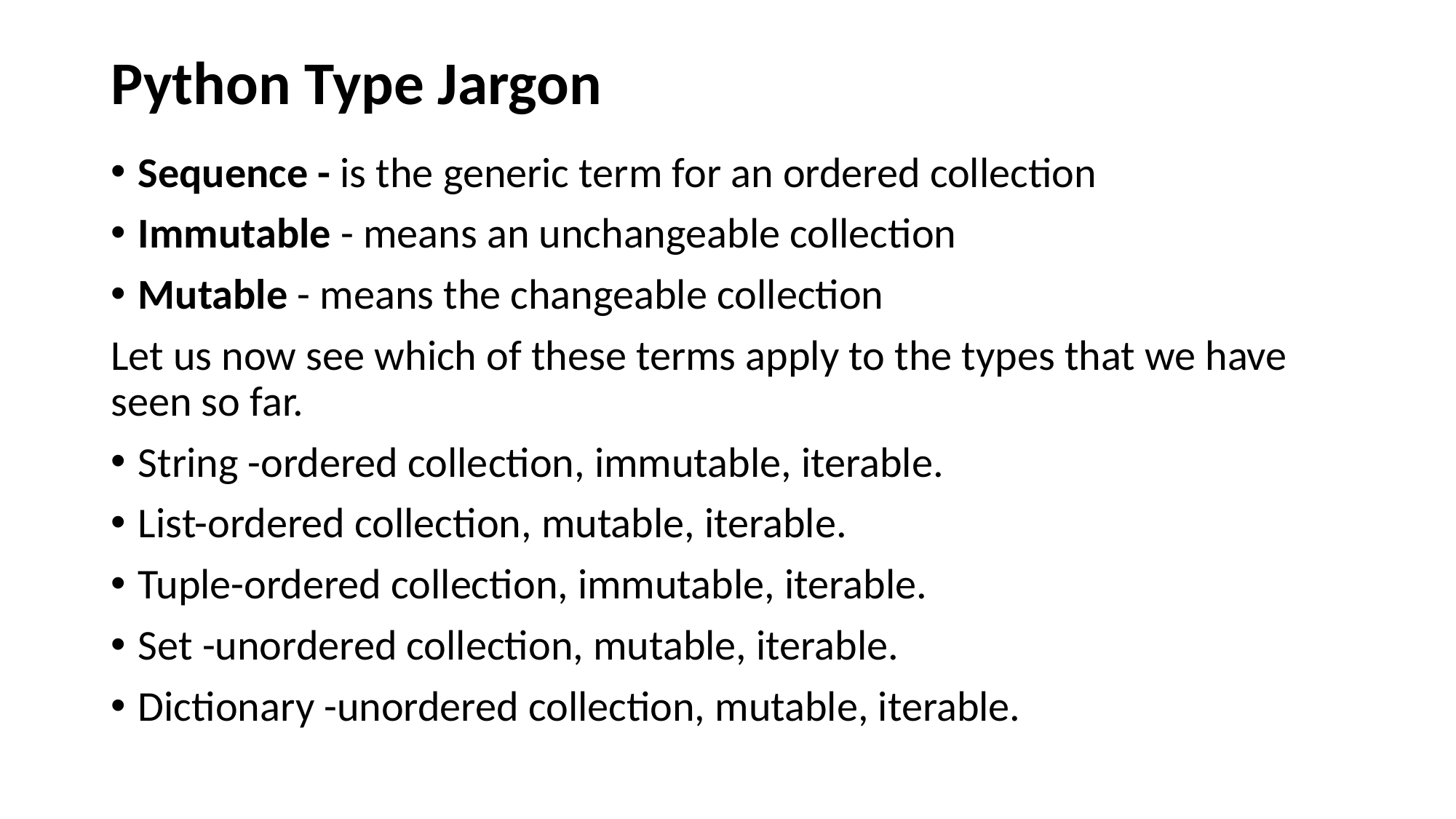

# Python Type Jargon
Sequence - is the generic term for an ordered collection
Immutable - means an unchangeable collection
Mutable - means the changeable collection
Let us now see which of these terms apply to the types that we have seen so far.
String -ordered collection, immutable, iterable.
List-ordered collection, mutable, iterable.
Tuple-ordered collection, immutable, iterable.
Set -unordered collection, mutable, iterable.
Dictionary -unordered collection, mutable, iterable.